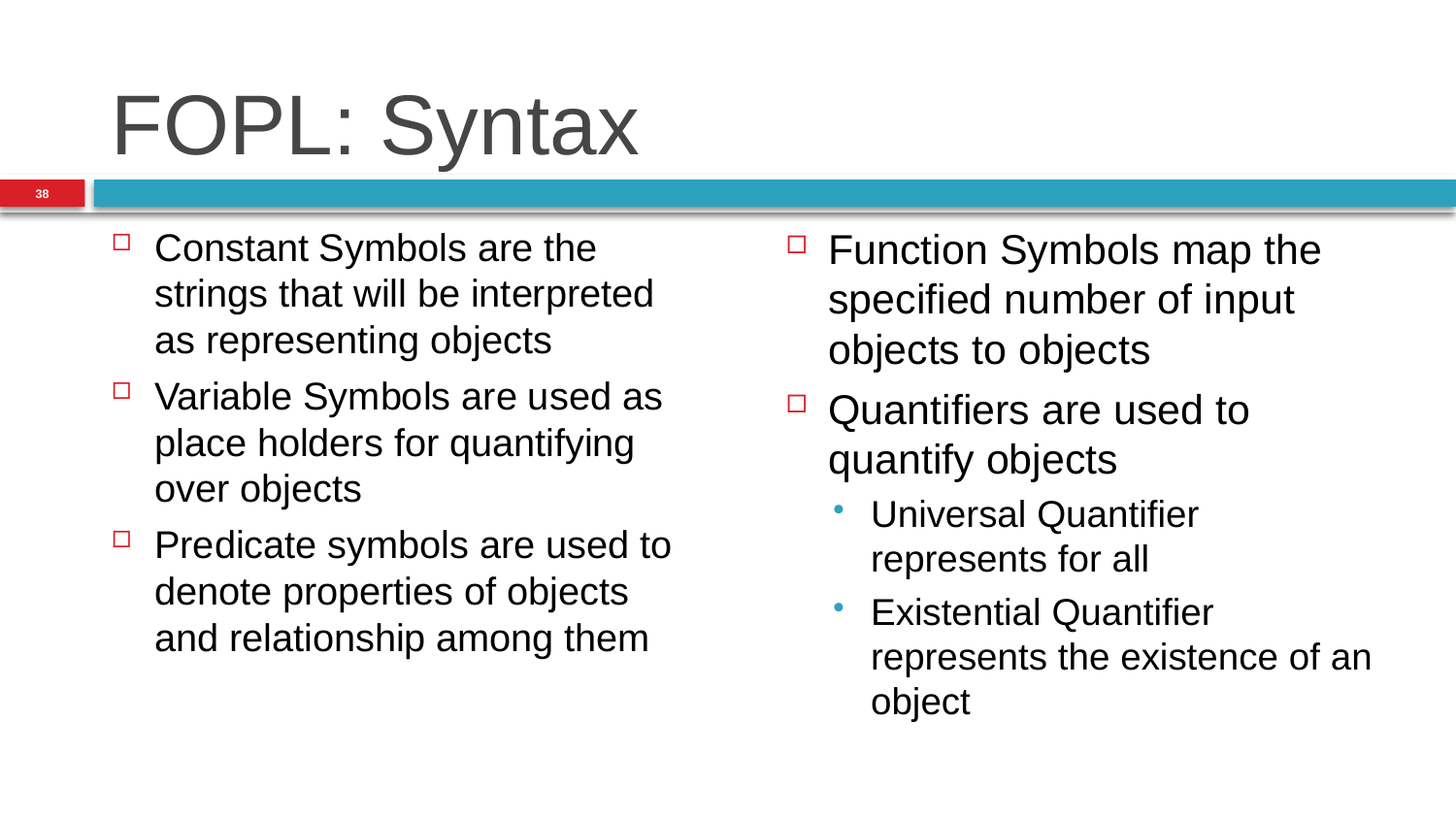

# FOPL: Syntax
38
Function Symbols map the specified number of input objects to objects
Quantifiers are used to quantify objects
Universal Quantifier represents for all
Existential Quantifier represents the existence of an object
Constant Symbols are the strings that will be interpreted as representing objects
Variable Symbols are used as place holders for quantifying over objects
Predicate symbols are used to denote properties of objects and relationship among them